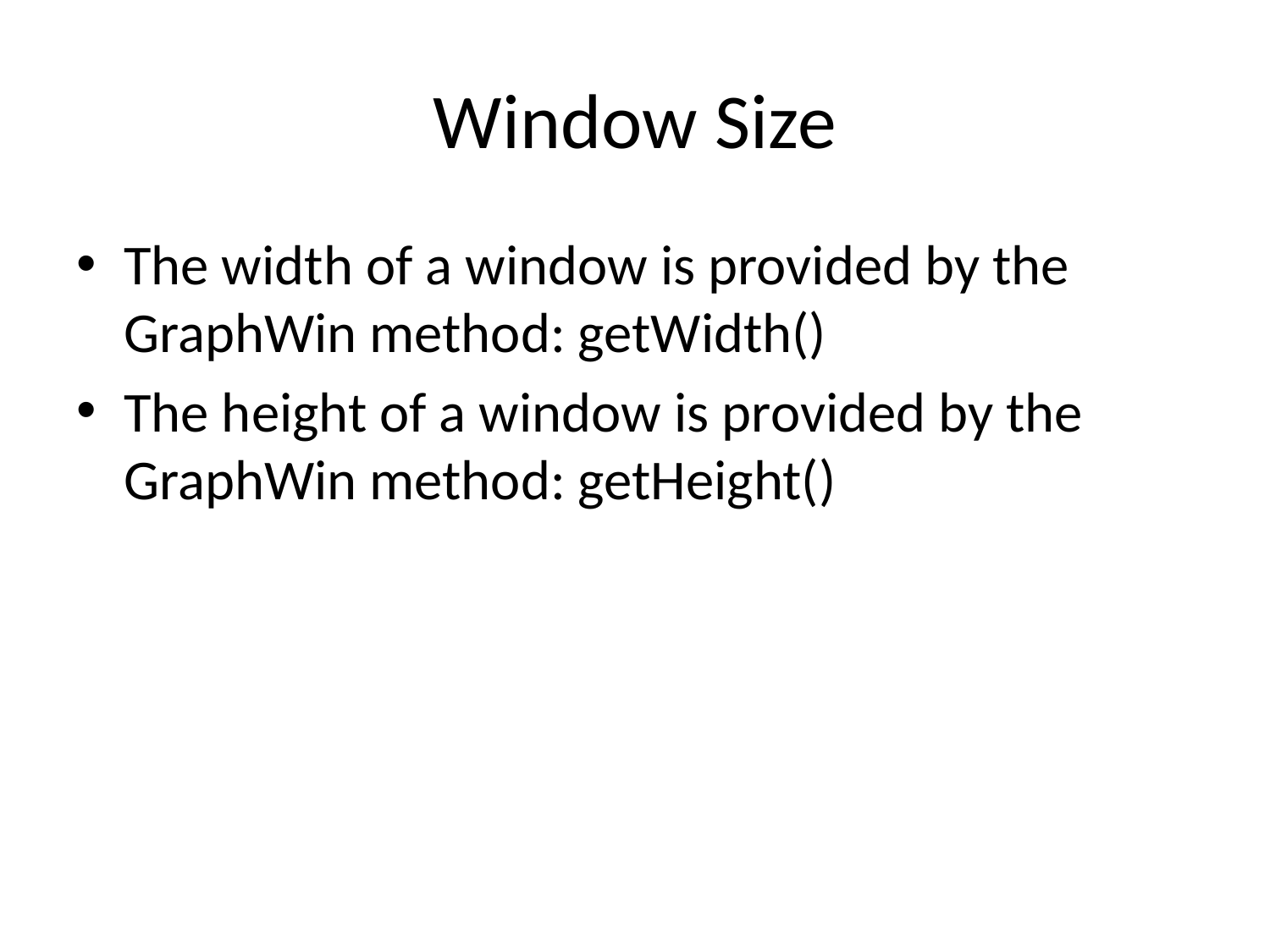

# Window Size
The width of a window is provided by the GraphWin method: getWidth()
The height of a window is provided by the GraphWin method: getHeight()